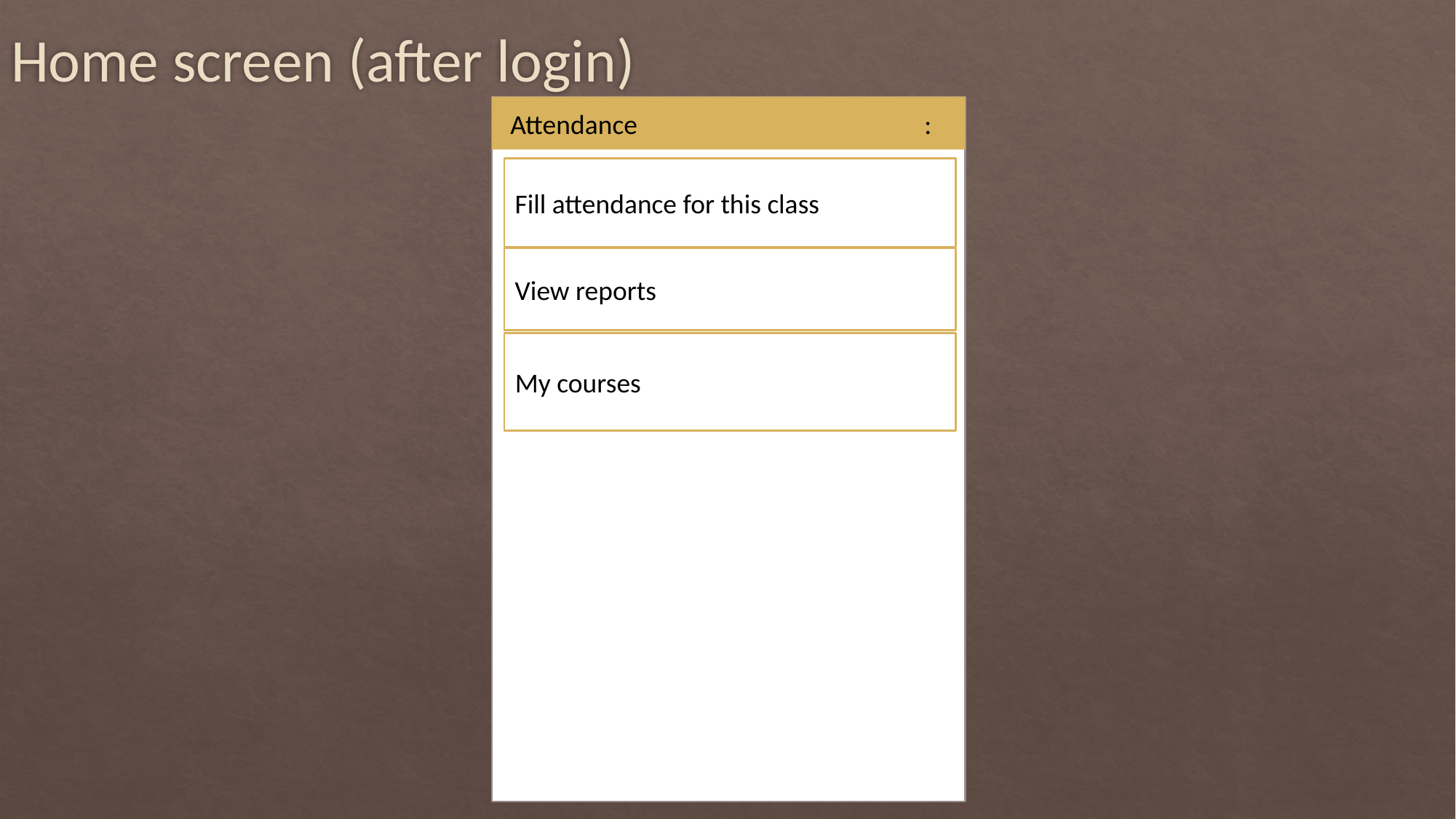

# Home screen (after login)

Attendance		              :
Fill attendance for this class
View reports
My courses